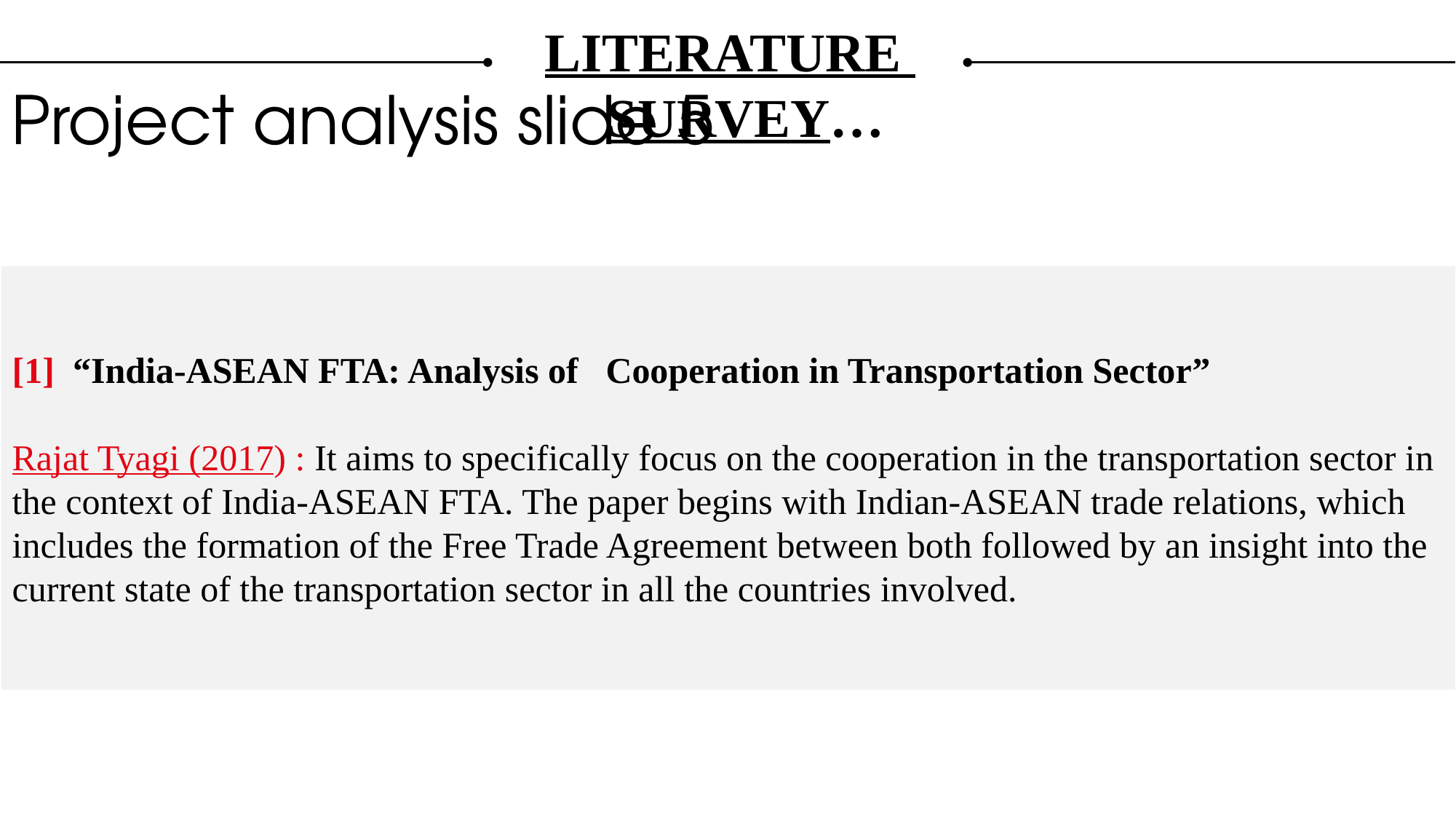

LITERATURE
          SURVEY…
Project analysis slide 5

[1]  “India-ASEAN FTA: Analysis of   Cooperation in Transportation Sector”
Rajat Tyagi (2017) : It aims to specifically focus on the cooperation in the transportation sector in the context of India-ASEAN FTA. The paper begins with Indian-ASEAN trade relations, which includes the formation of the Free Trade Agreement between both followed by an insight into the current state of the transportation sector in all the countries involved.